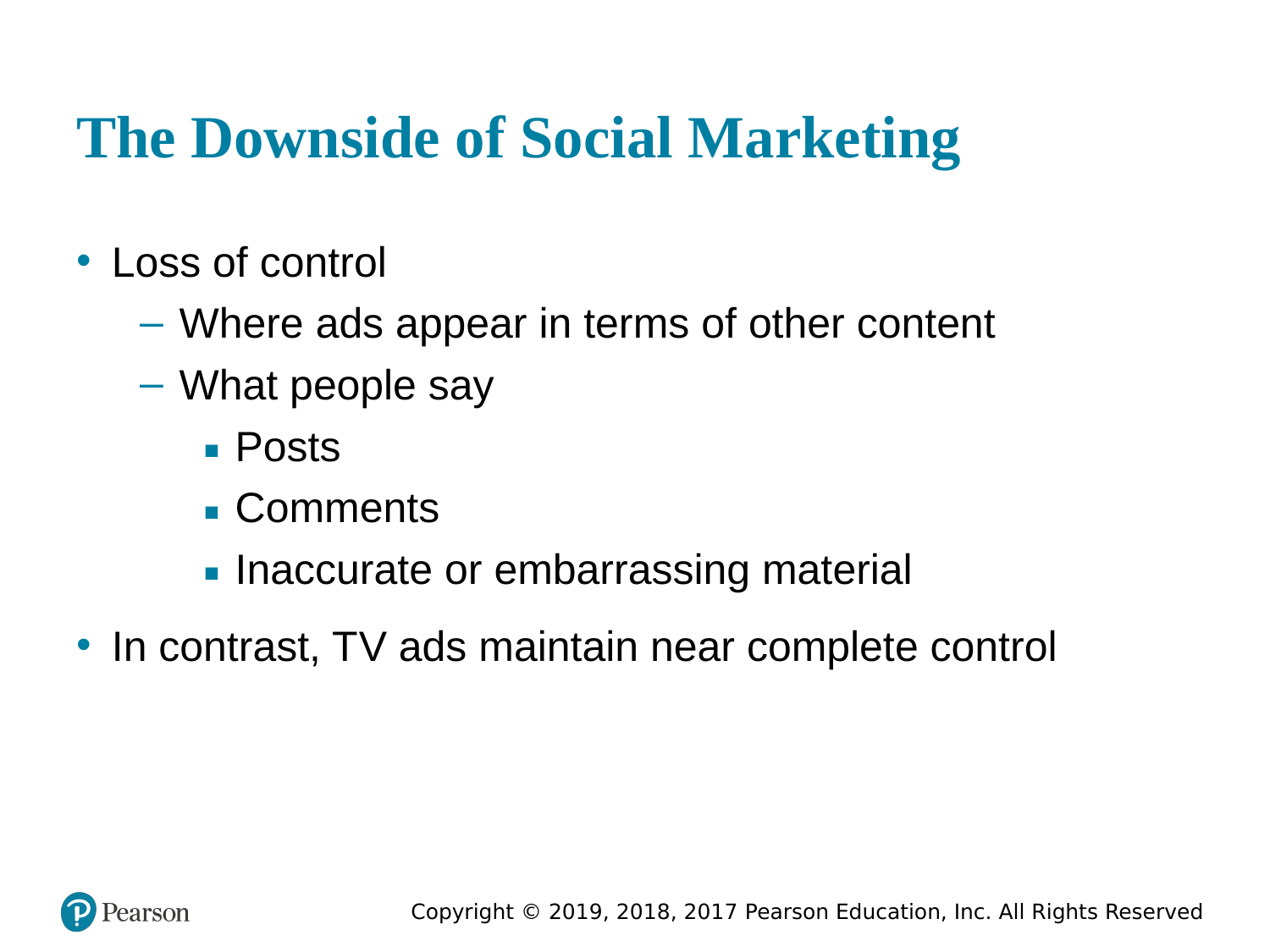

# The Downside of Social Marketing
Loss of control
Where ads appear in terms of other content
What people say
Posts
Comments
Inaccurate or embarrassing material
In contrast, T V ads maintain near complete control